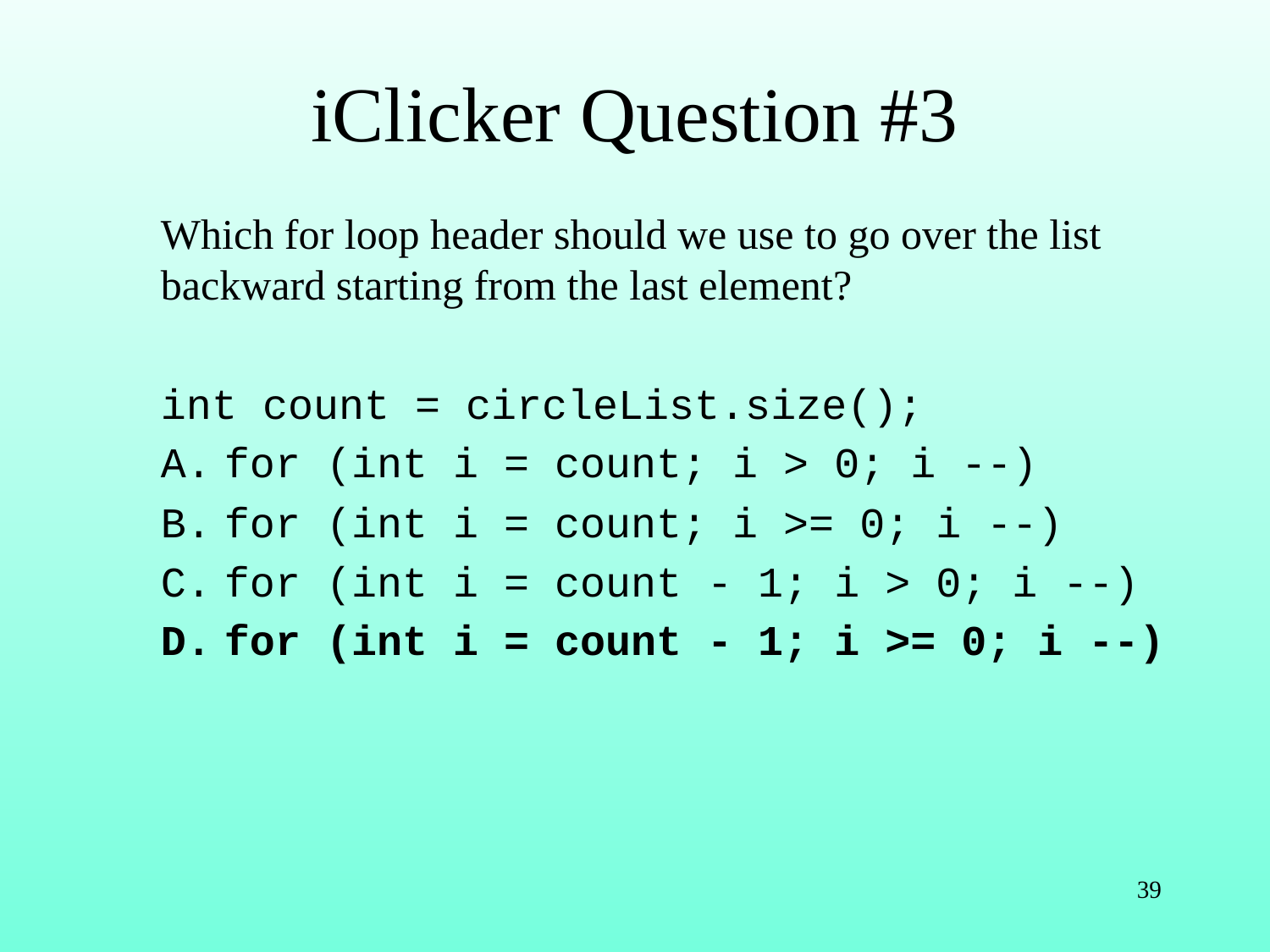

# iClicker Question #3
Which for loop header should we use to go over the list backward starting from the last element?

int count = circleList.size();
for (int i = count; i > 0; i --)
for (int i = count; i >= 0; i --)
for (int i = count - 1; i > 0; i --)
for (int i = count - 1; i >= 0; i --)
39